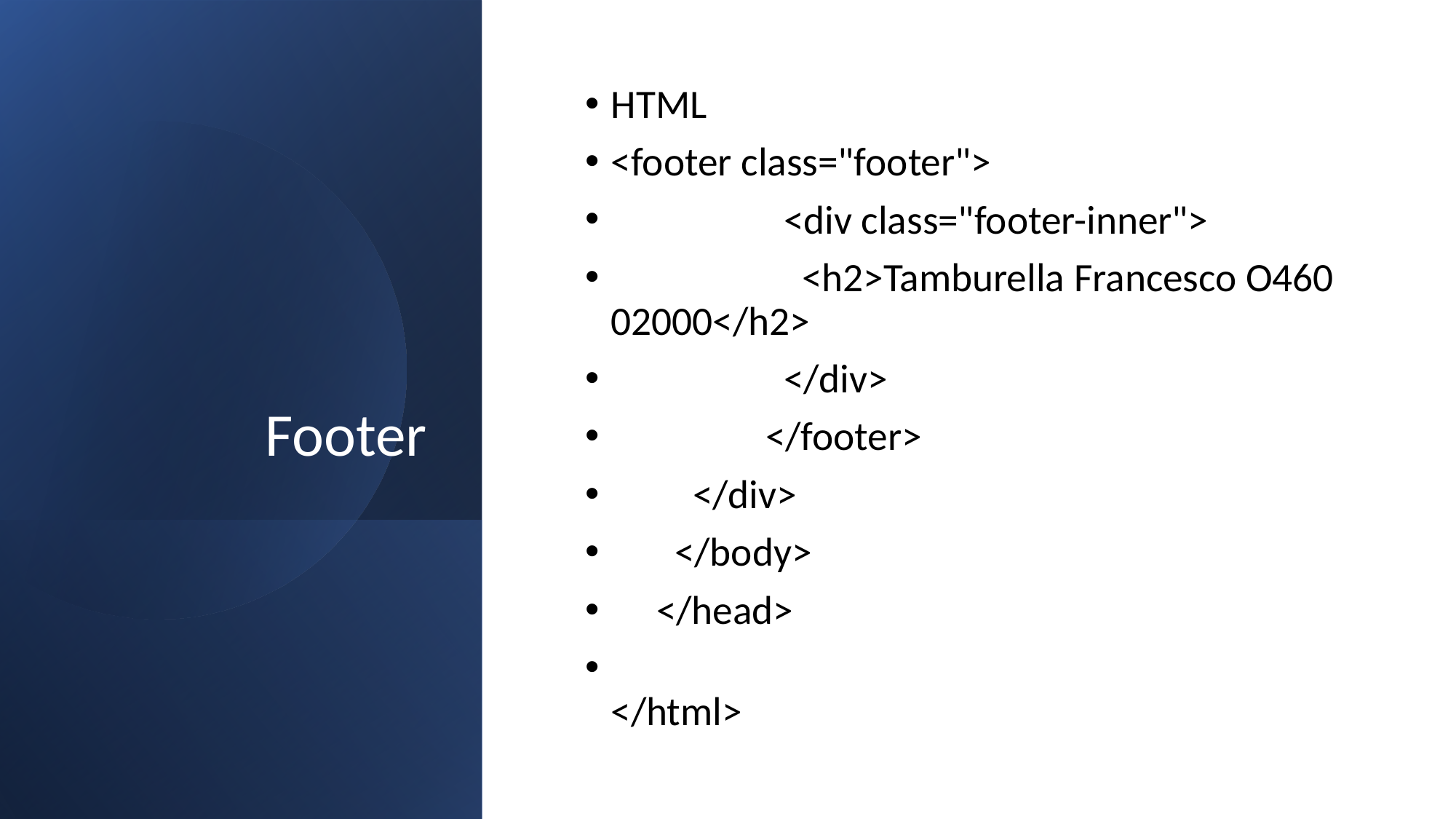

# Footer
HTML
<footer class="footer">
                   <div class="footer-inner">
                     <h2>Tamburella Francesco O46002000</h2>
                   </div>
                 </footer>
         </div>
       </body>
     </head>
</html>